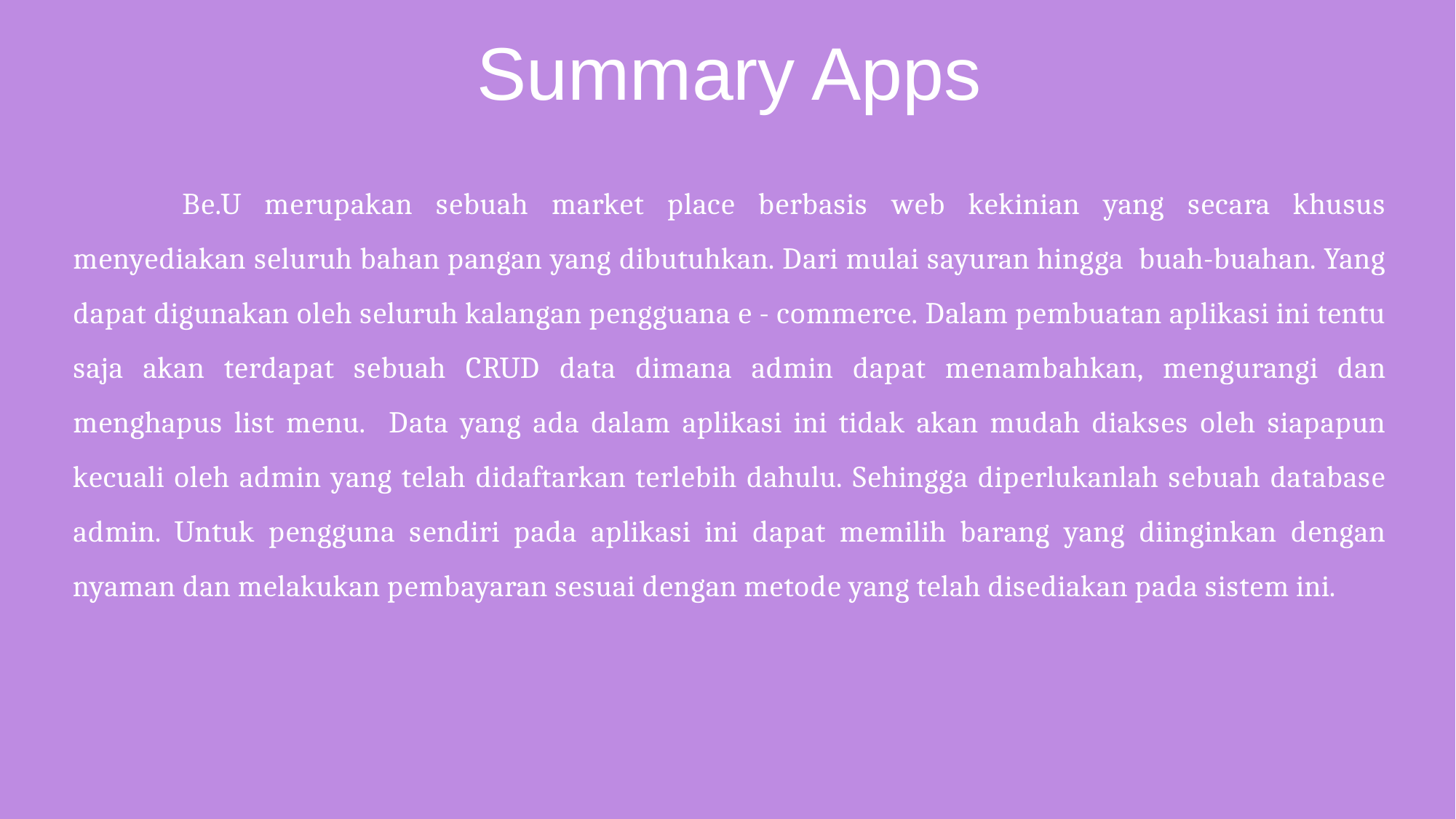

Summary Apps
	Be.U merupakan sebuah market place berbasis web kekinian yang secara khusus menyediakan seluruh bahan pangan yang dibutuhkan. Dari mulai sayuran hingga  buah-buahan. Yang dapat digunakan oleh seluruh kalangan pengguana e - commerce. Dalam pembuatan aplikasi ini tentu saja akan terdapat sebuah CRUD data dimana admin dapat menambahkan, mengurangi dan menghapus list menu.  Data yang ada dalam aplikasi ini tidak akan mudah diakses oleh siapapun kecuali oleh admin yang telah didaftarkan terlebih dahulu. Sehingga diperlukanlah sebuah database admin. Untuk pengguna sendiri pada aplikasi ini dapat memilih barang yang diinginkan dengan nyaman dan melakukan pembayaran sesuai dengan metode yang telah disediakan pada sistem ini.